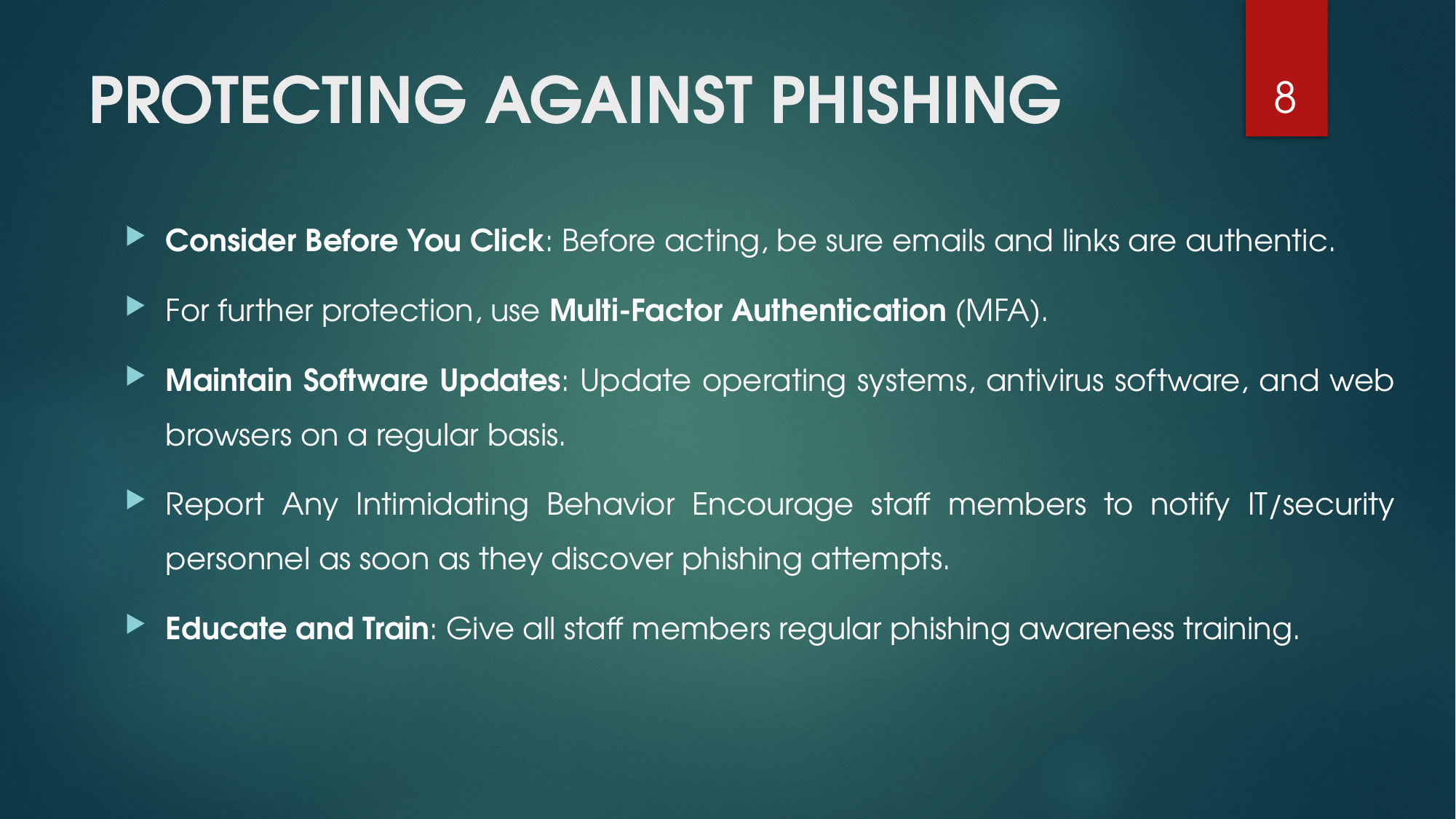

8
# PROTECTING AGAINST PHISHING
Consider Before You Click: Before acting, be sure emails and links are authentic.
For further protection, use Multi-Factor Authentication (MFA).
Maintain Software Updates: Update operating systems, antivirus software, and web browsers on a regular basis.
Report Any Intimidating Behavior Encourage staff members to notify IT/security personnel as soon as they discover phishing attempts.
Educate and Train: Give all staff members regular phishing awareness training.